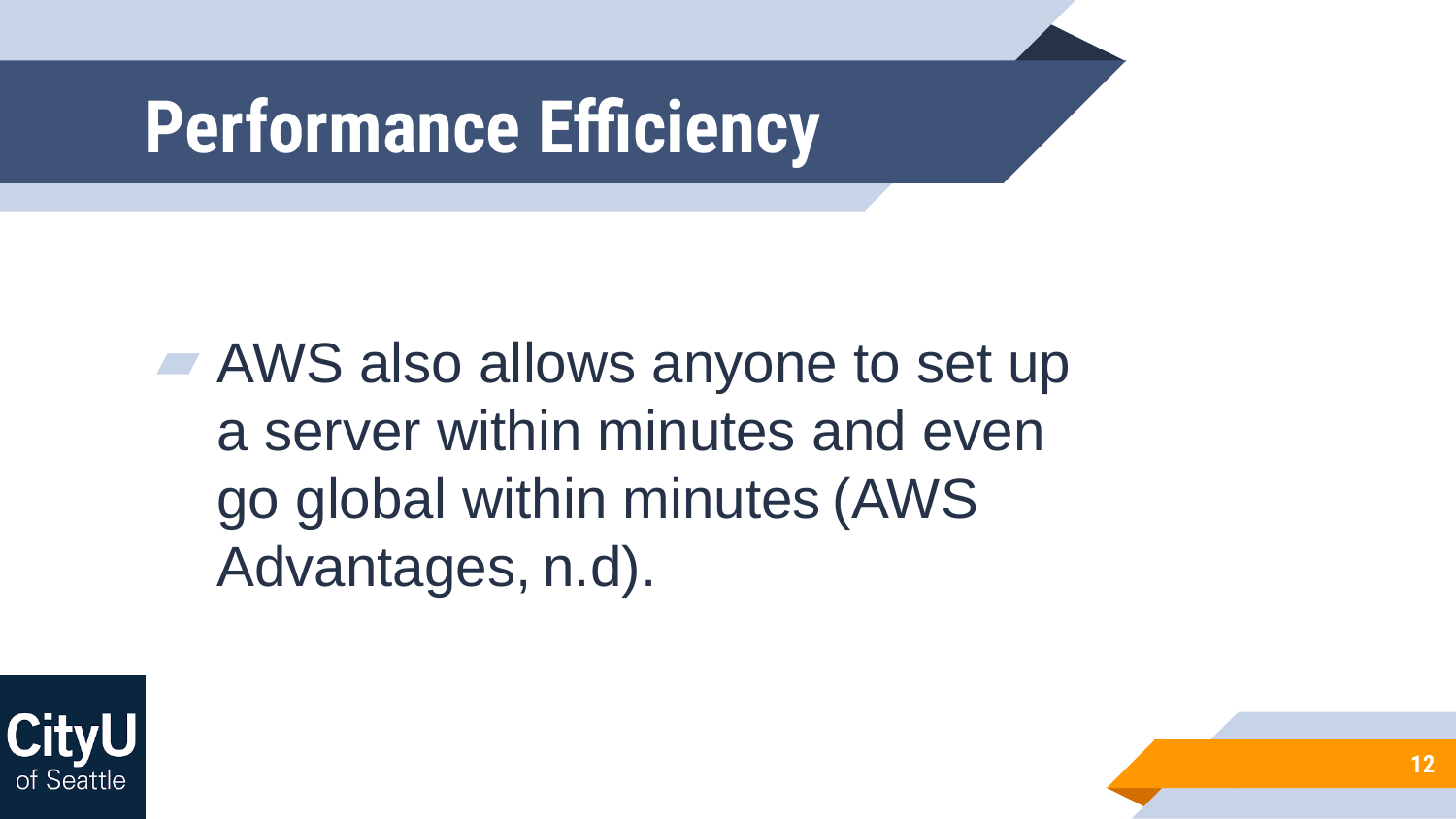

# Performance Efficiency
AWS also allows anyone to set up a server within minutes and even go global within minutes (AWS Advantages, n.d).
12